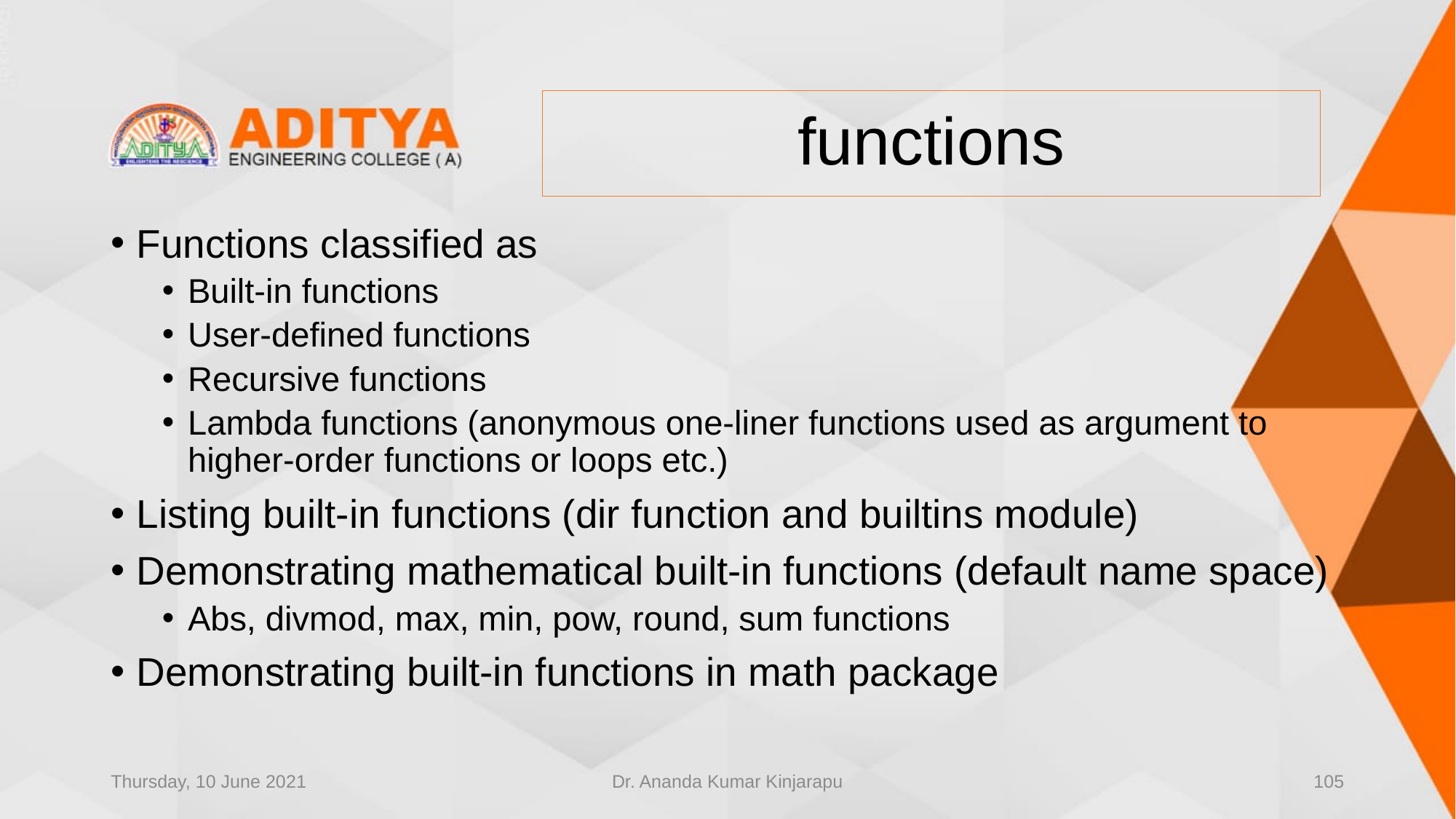

# functions
Functions classified as
Built-in functions
User-defined functions
Recursive functions
Lambda functions (anonymous one-liner functions used as argument to higher-order functions or loops etc.)
Listing built-in functions (dir function and builtins module)
Demonstrating mathematical built-in functions (default name space)
Abs, divmod, max, min, pow, round, sum functions
Demonstrating built-in functions in math package
Thursday, 10 June 2021
Dr. Ananda Kumar Kinjarapu
105